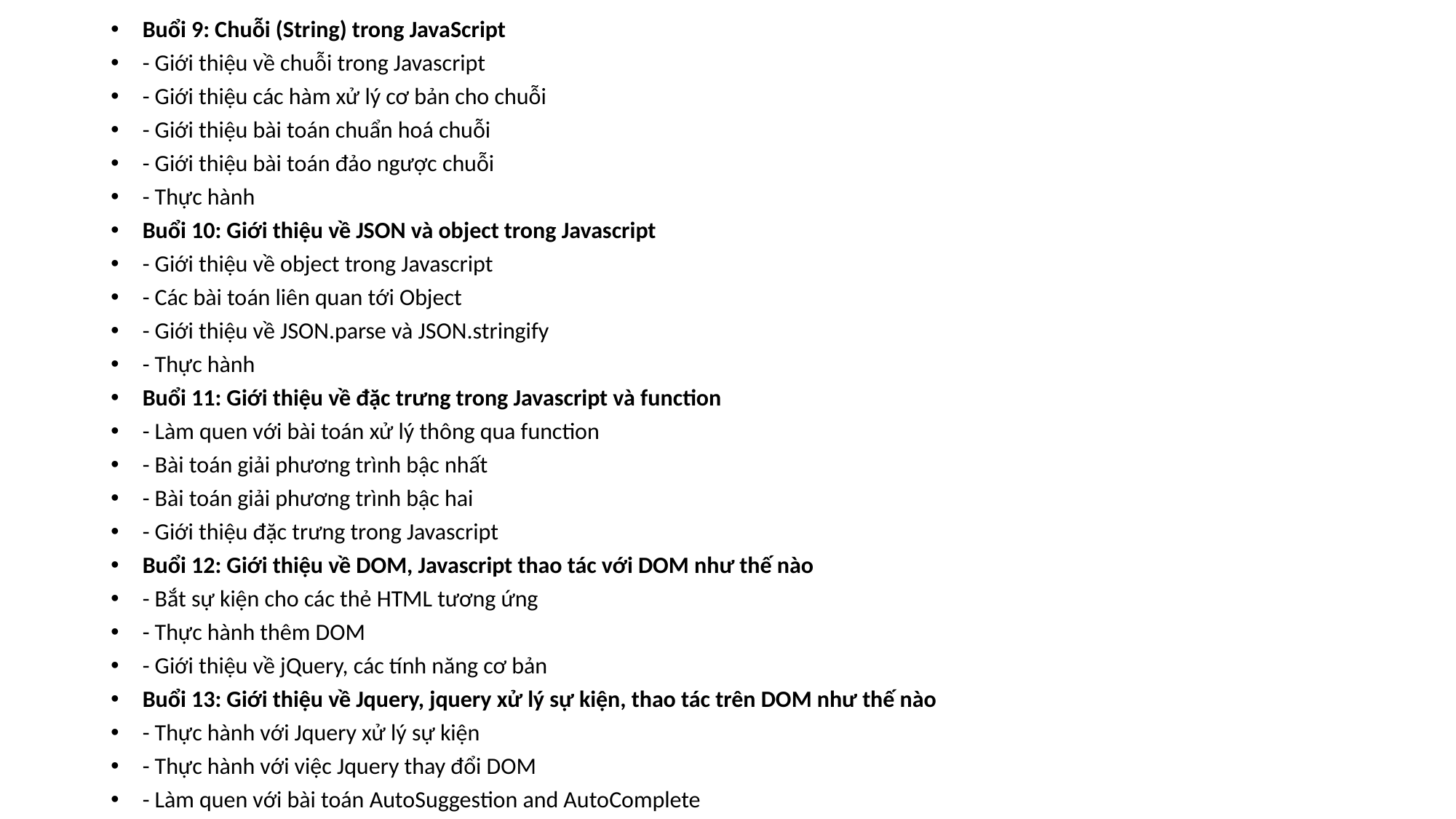

Buổi 9: Chuỗi (String) trong JavaScript
- Giới thiệu về chuỗi trong Javascript
- Giới thiệu các hàm xử lý cơ bản cho chuỗi
- Giới thiệu bài toán chuẩn hoá chuỗi
- Giới thiệu bài toán đảo ngược chuỗi
- Thực hành
Buổi 10: Giới thiệu về JSON và object trong Javascript
- Giới thiệu về object trong Javascript
- Các bài toán liên quan tới Object
- Giới thiệu về JSON.parse và JSON.stringify
- Thực hành
Buổi 11: Giới thiệu về đặc trưng trong Javascript và function
- Làm quen với bài toán xử lý thông qua function
- Bài toán giải phương trình bậc nhất
- Bài toán giải phương trình bậc hai
- Giới thiệu đặc trưng trong Javascript
Buổi 12: Giới thiệu về DOM, Javascript thao tác với DOM như thế nào
- Bắt sự kiện cho các thẻ HTML tương ứng
- Thực hành thêm DOM
- Giới thiệu về jQuery, các tính năng cơ bản
Buổi 13: Giới thiệu về Jquery, jquery xử lý sự kiện, thao tác trên DOM như thế nào
- Thực hành với Jquery xử lý sự kiện
- Thực hành với việc Jquery thay đổi DOM
- Làm quen với bài toán AutoSuggestion and AutoComplete